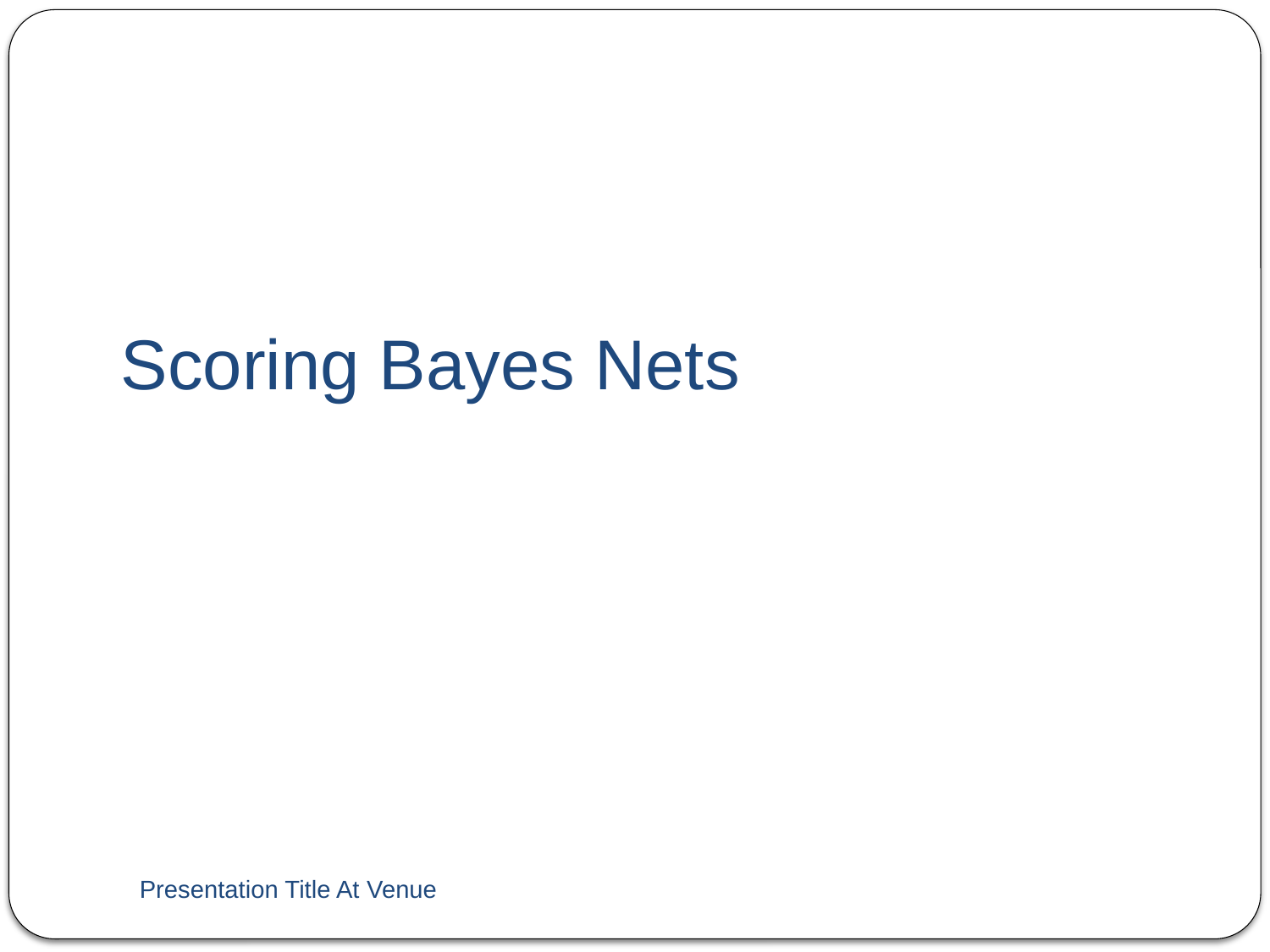

# Scoring Bayes Nets
Presentation Title At Venue